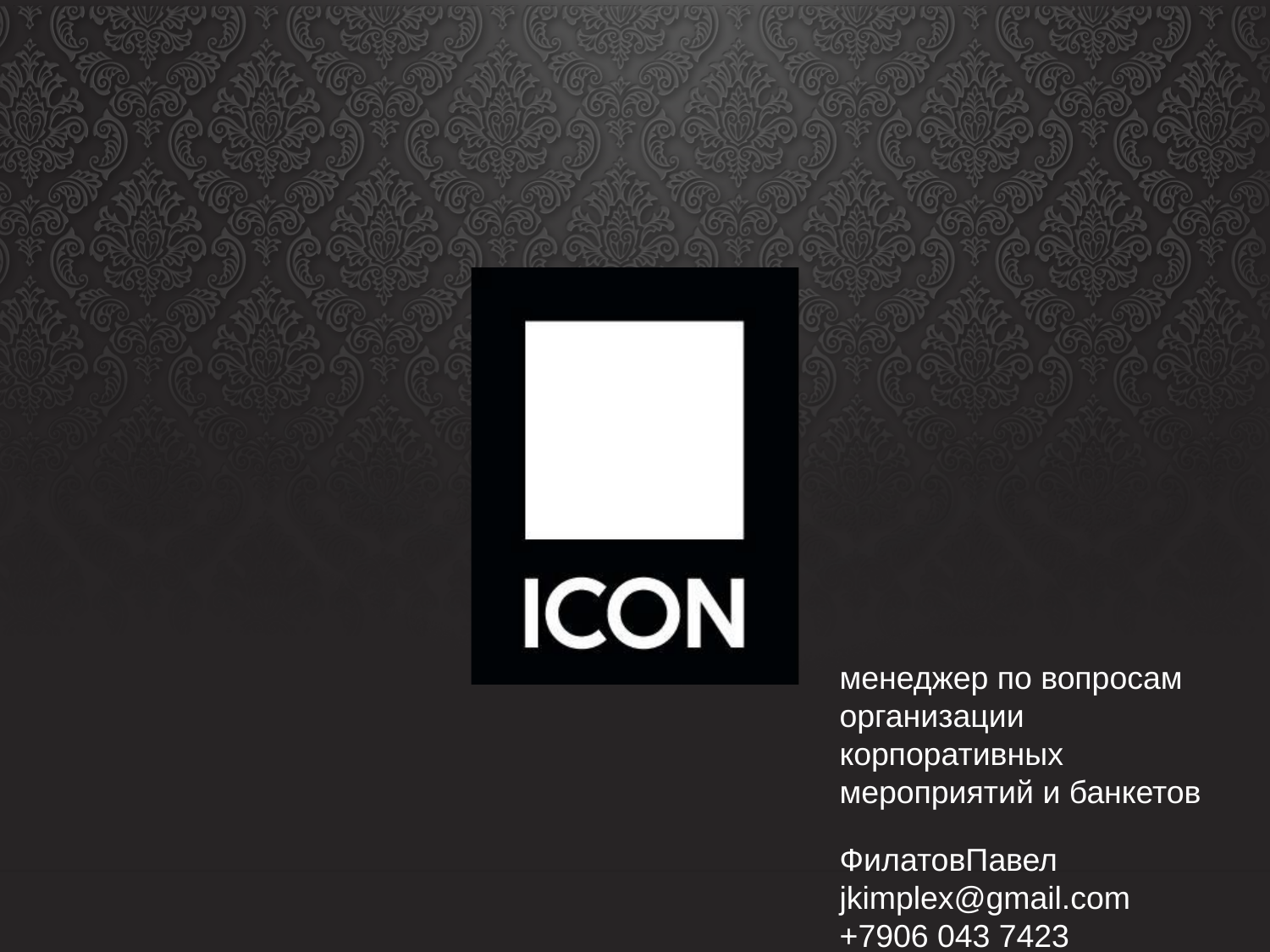

менеджер по вопросам организации корпоративных мероприятий и банкетов

ФилатовПавел
jkimplex@gmail.com
+7906 043 7423